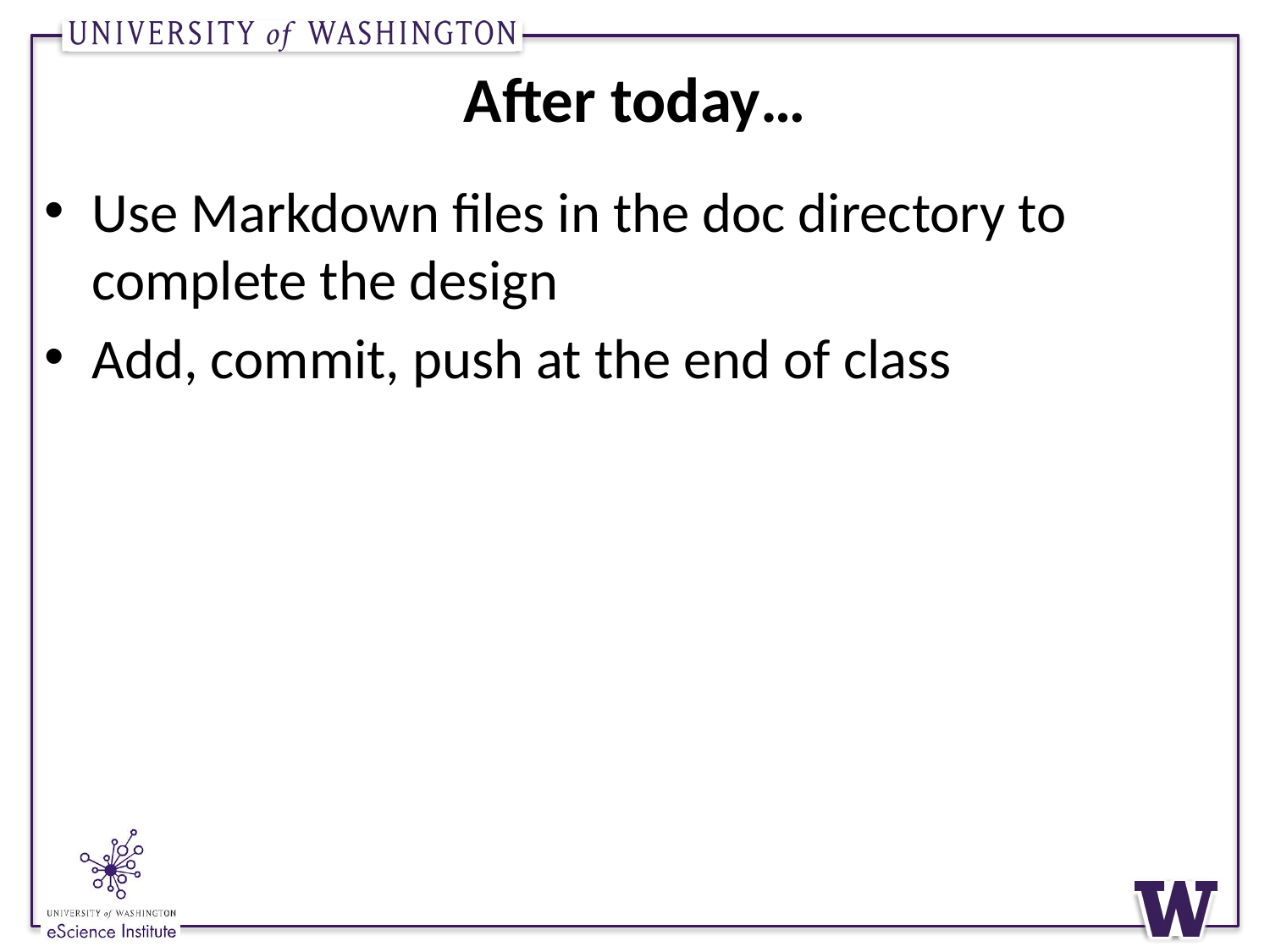

# After today…
Use Markdown files in the doc directory to complete the design
Add, commit, push at the end of class